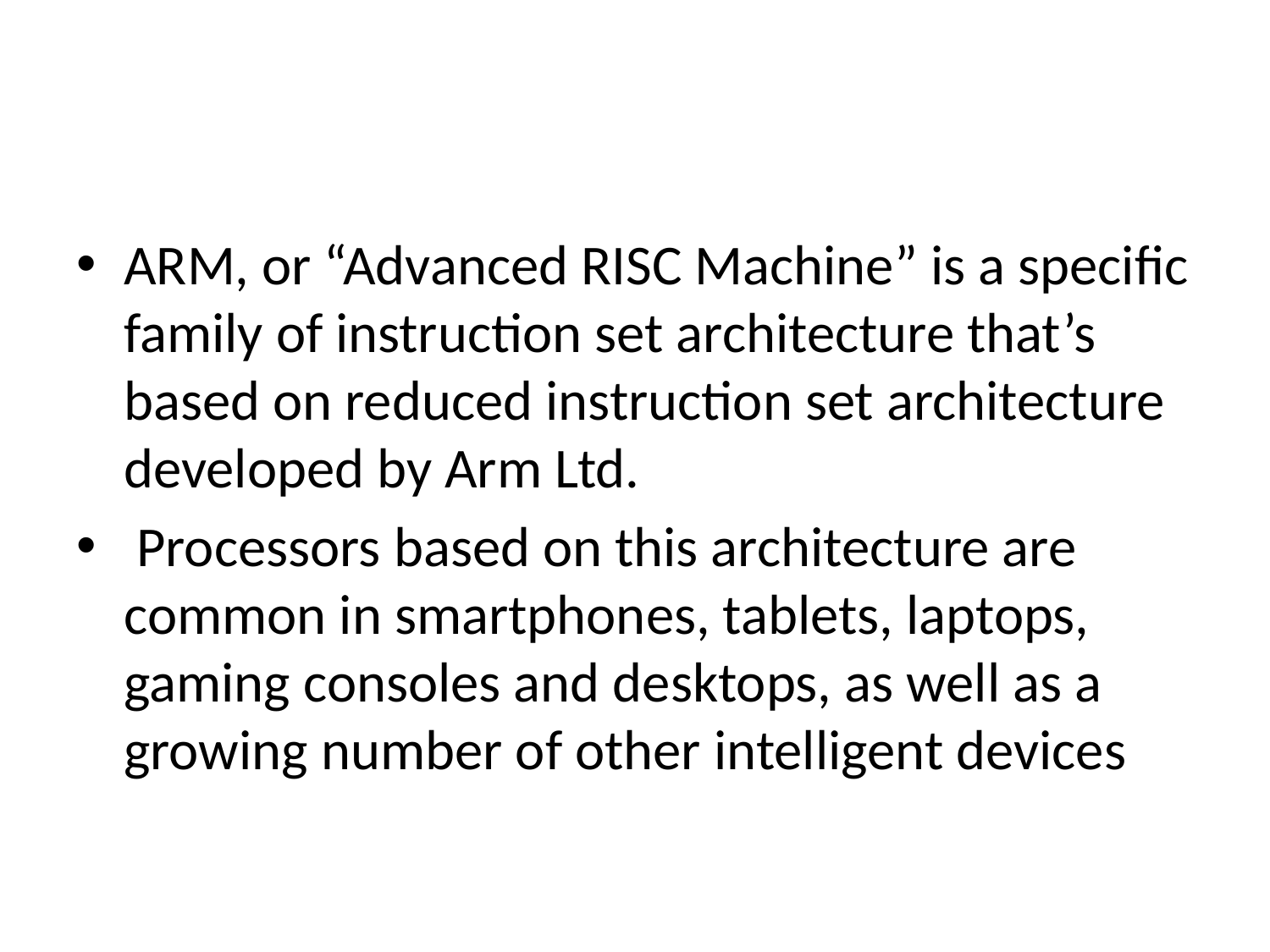

#
ARM, or “Advanced RISC Machine” is a specific family of instruction set architecture that’s based on reduced instruction set architecture developed by Arm Ltd.
 Processors based on this architecture are common in smartphones, tablets, laptops, gaming consoles and desktops, as well as a growing number of other intelligent devices